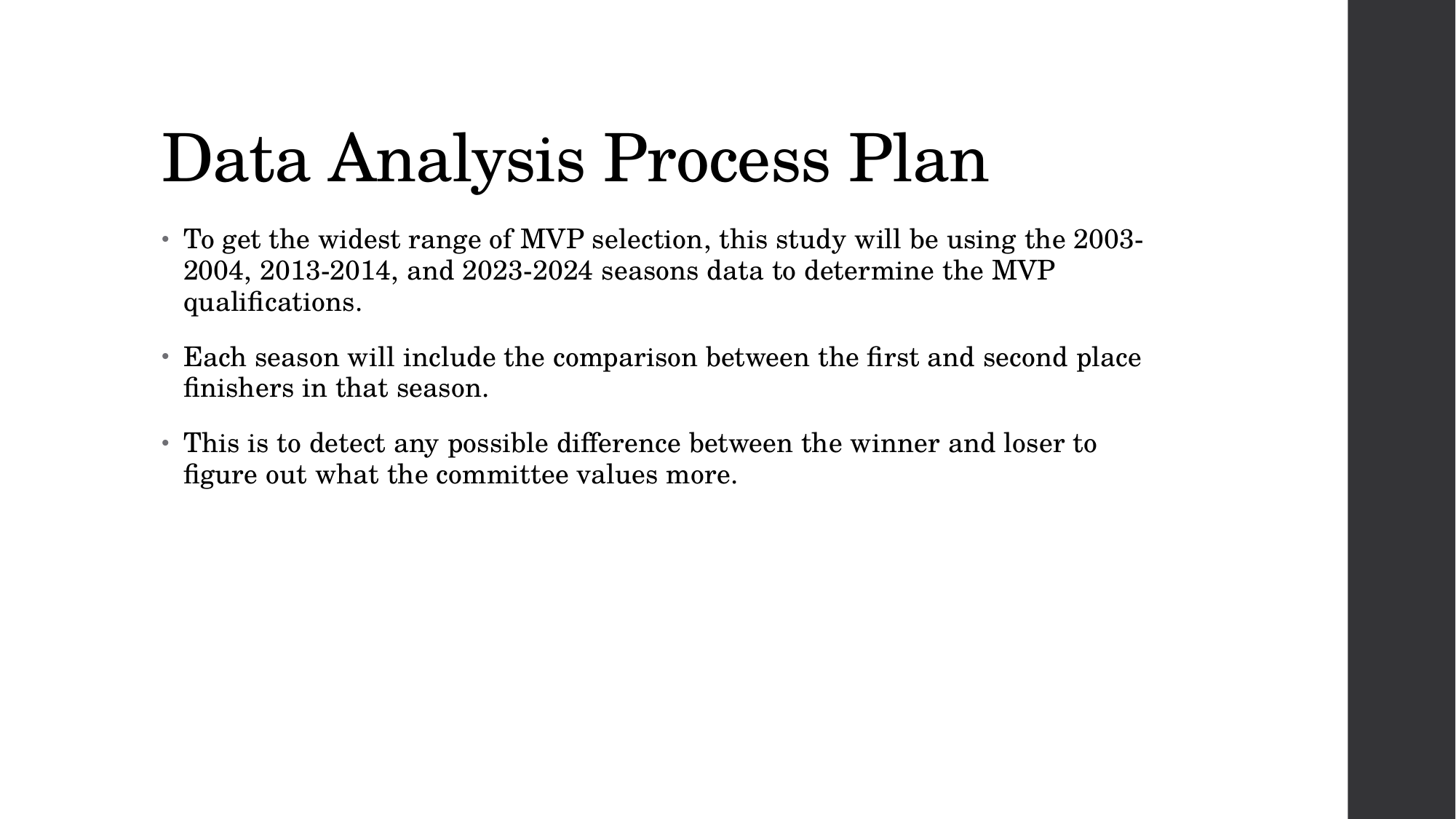

# Data Analysis Process Plan
To get the widest range of MVP selection, this study will be using the 2003-2004, 2013-2014, and 2023-2024 seasons data to determine the MVP qualifications.
Each season will include the comparison between the first and second place finishers in that season.
This is to detect any possible difference between the winner and loser to figure out what the committee values more.